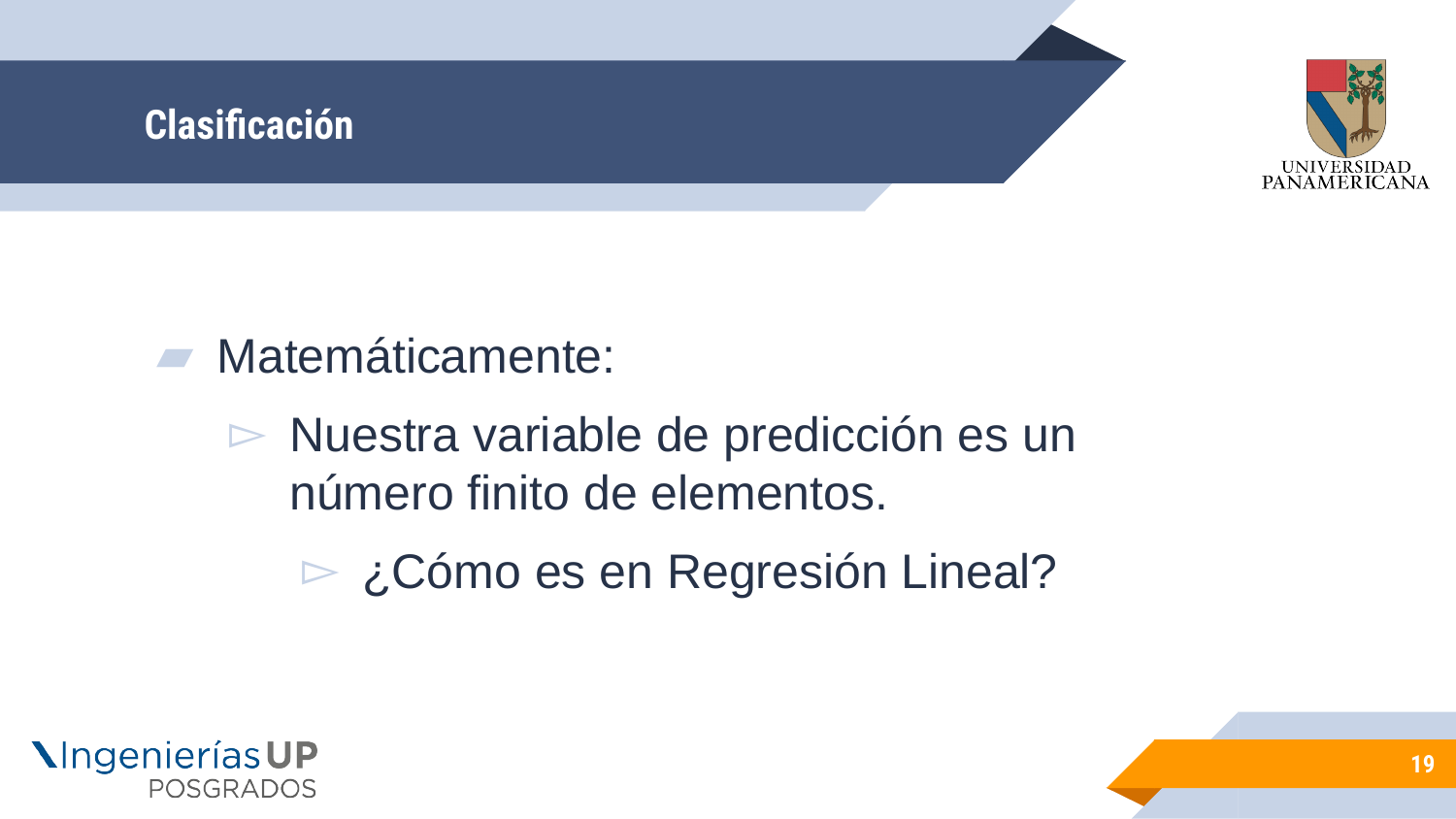

# Clasificación
Matemáticamente:
Nuestra variable de predicción es un número finito de elementos.
¿Cómo es en Regresión Lineal?
19